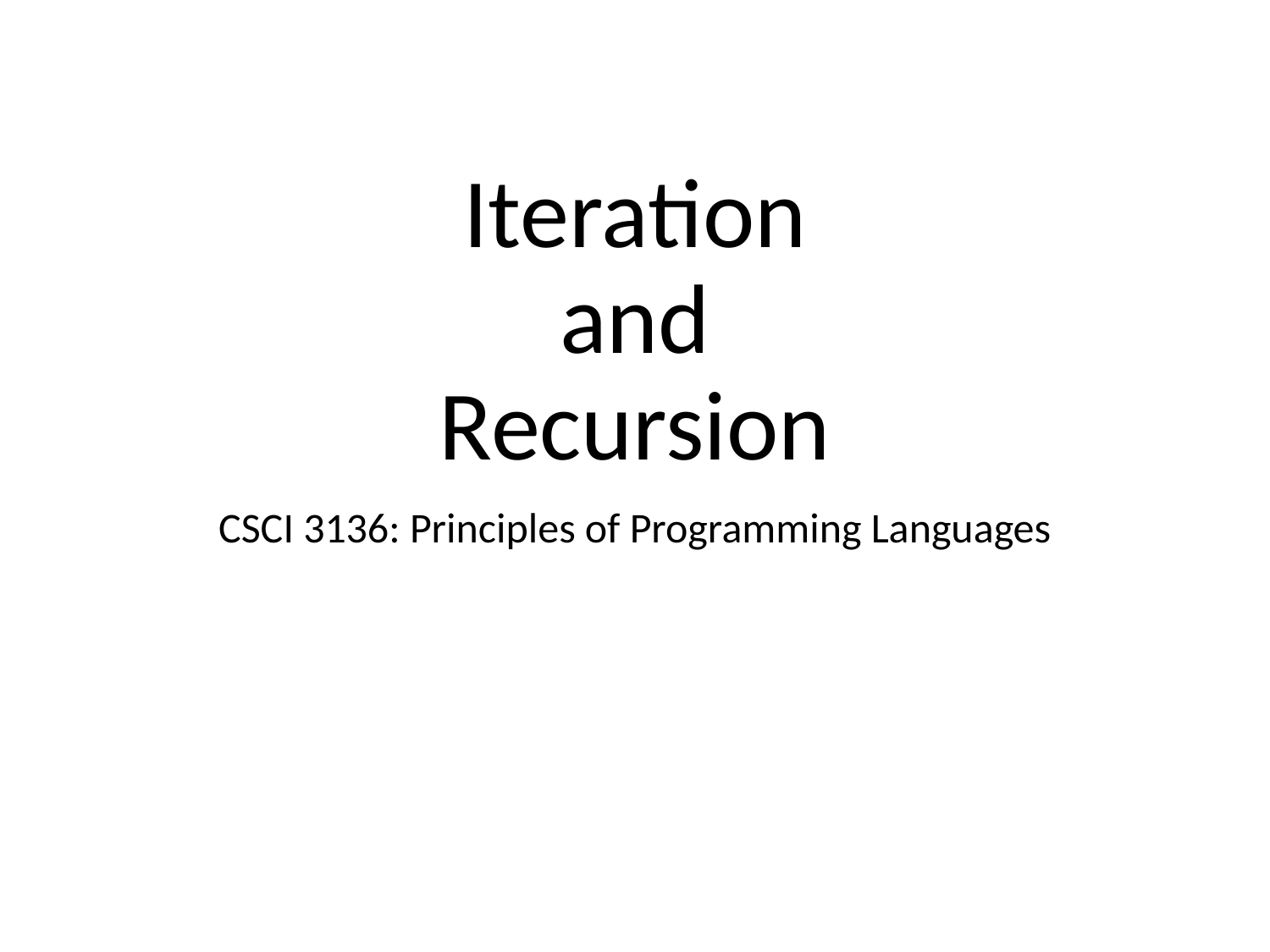

# Iteration and Recursion
CSCI 3136: Principles of Programming Languages